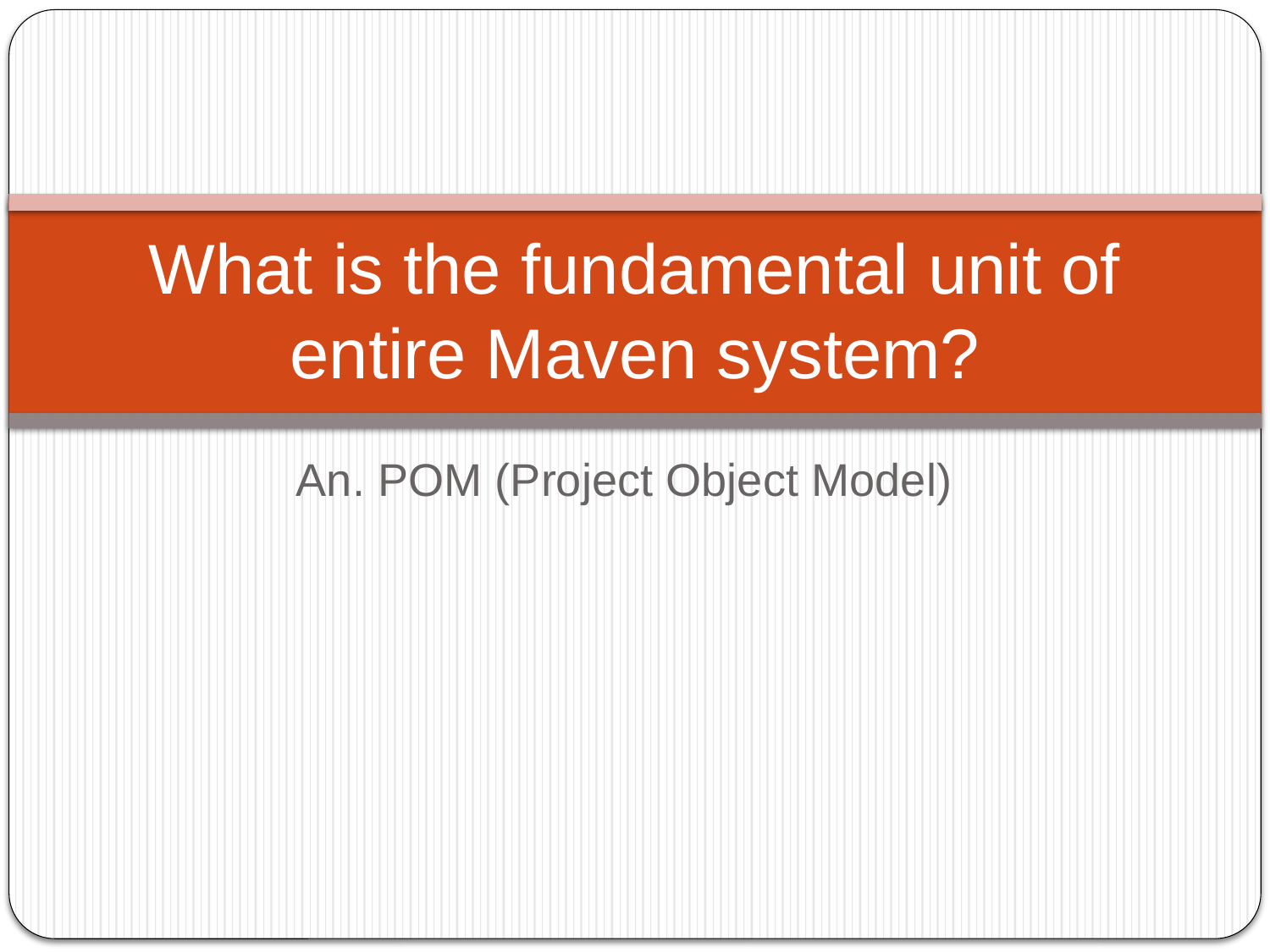

# What is the fundamental unit of entire Maven system?
An. POM (Project Object Model)